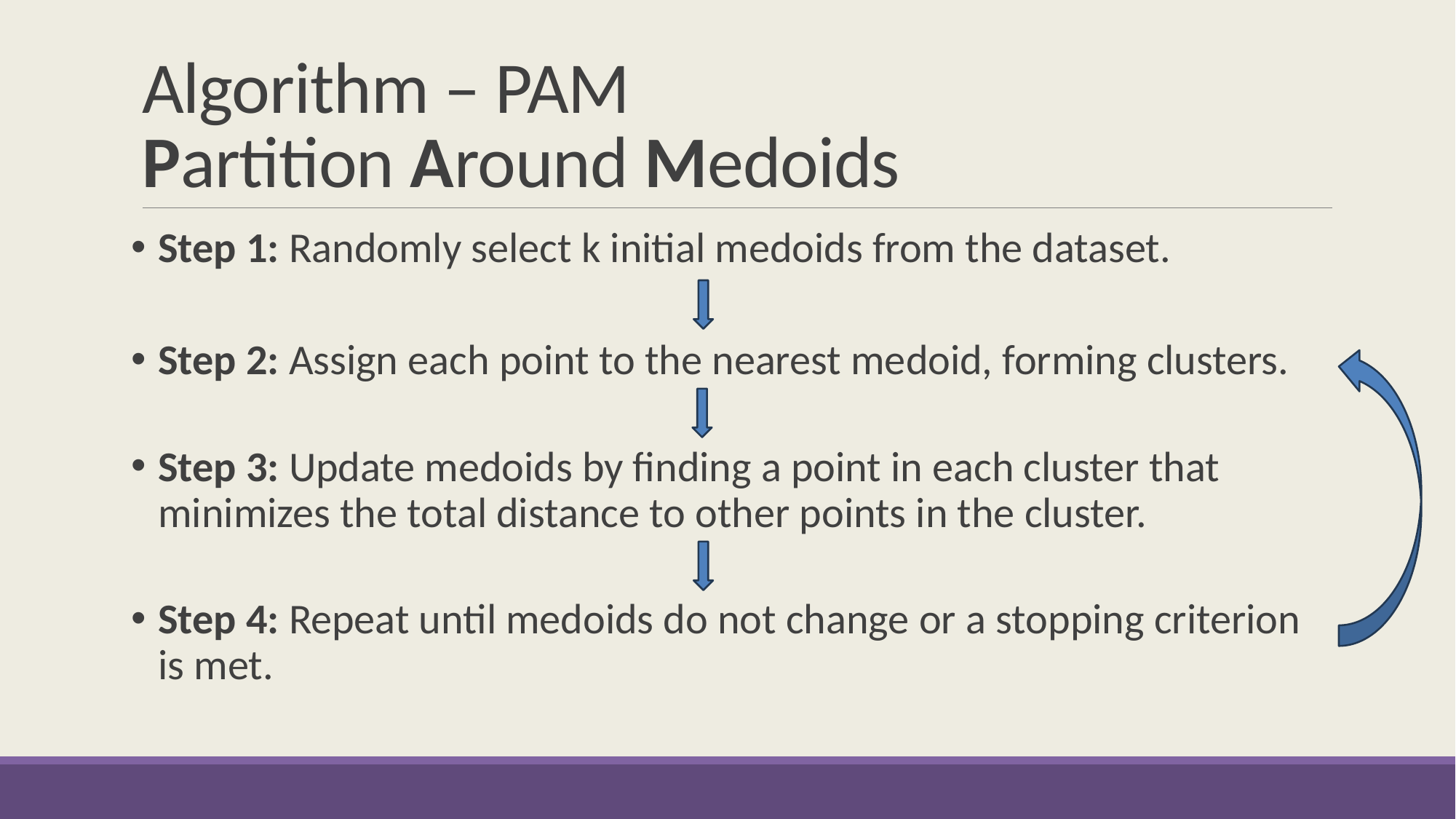

# Algorithm – PAM Partition Around Medoids
Step 1: Randomly select k initial medoids from the dataset.
Step 2: Assign each point to the nearest medoid, forming clusters.
Step 3: Update medoids by finding a point in each cluster that minimizes the total distance to other points in the cluster.
Step 4: Repeat until medoids do not change or a stopping criterion is met.